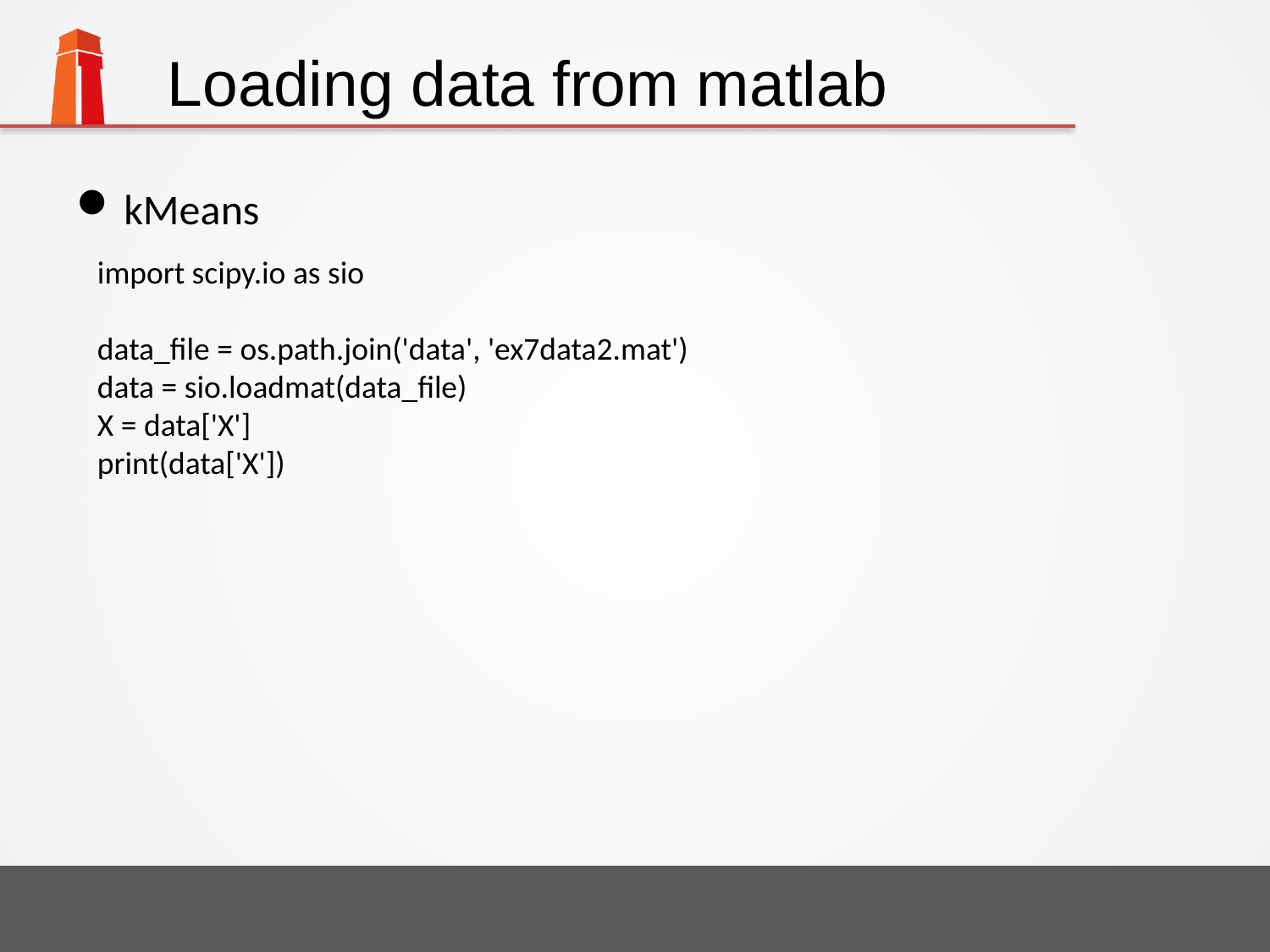

# Loading data from matlab
kMeans
import scipy.io as sio

data_file = os.path.join('data', 'ex7data2.mat')
data = sio.loadmat(data_file)
X = data['X']
print(data['X'])